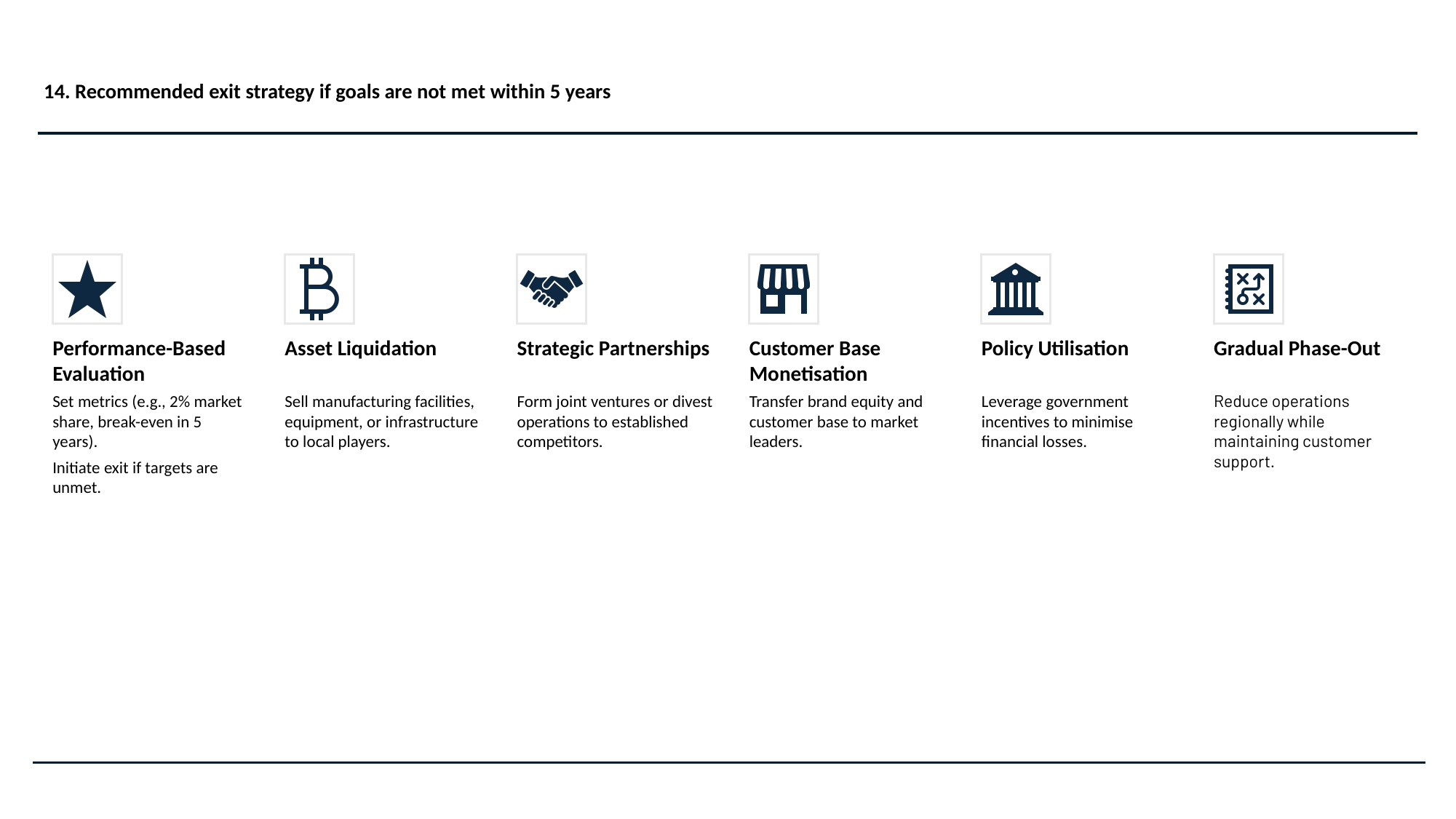

# 14. Recommended exit strategy if goals are not met within 5 years
Performance-Based Evaluation
Set metrics (e.g., 2% market share, break-even in 5 years).
Initiate exit if targets are unmet.
Asset Liquidation
Sell manufacturing facilities, equipment, or infrastructure to local players.
Strategic Partnerships
Form joint ventures or divest operations to established competitors.
Customer Base Monetisation
Transfer brand equity and customer base to market leaders.
Policy Utilisation
Leverage government incentives to minimise financial losses.
Gradual Phase-Out
Reduce operations regionally while maintaining customer support.